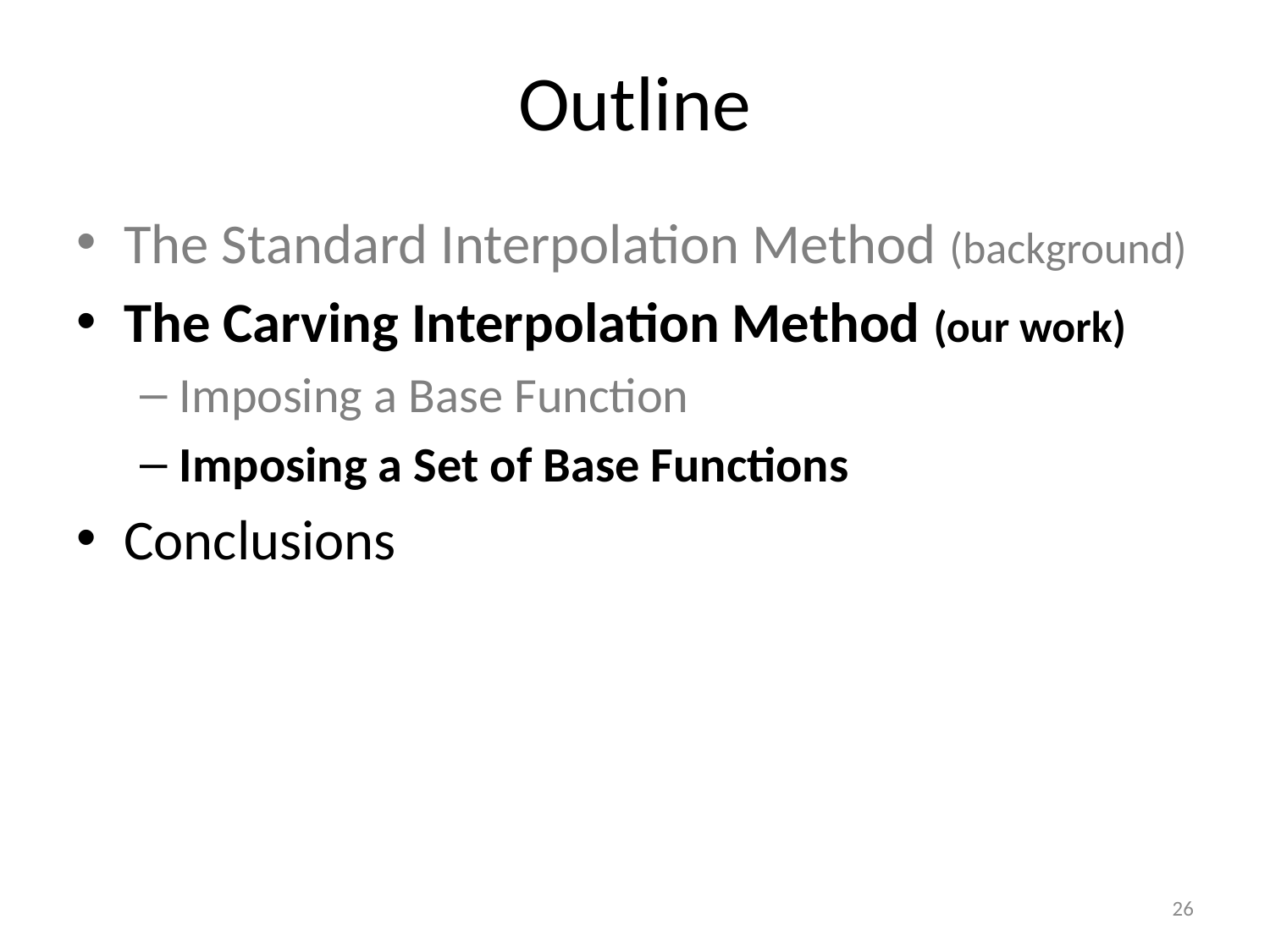

# Outline
The Standard Interpolation Method (background)
The Carving Interpolation Method (our work)
Imposing a Base Function
Imposing a Set of Base Functions
Conclusions
26